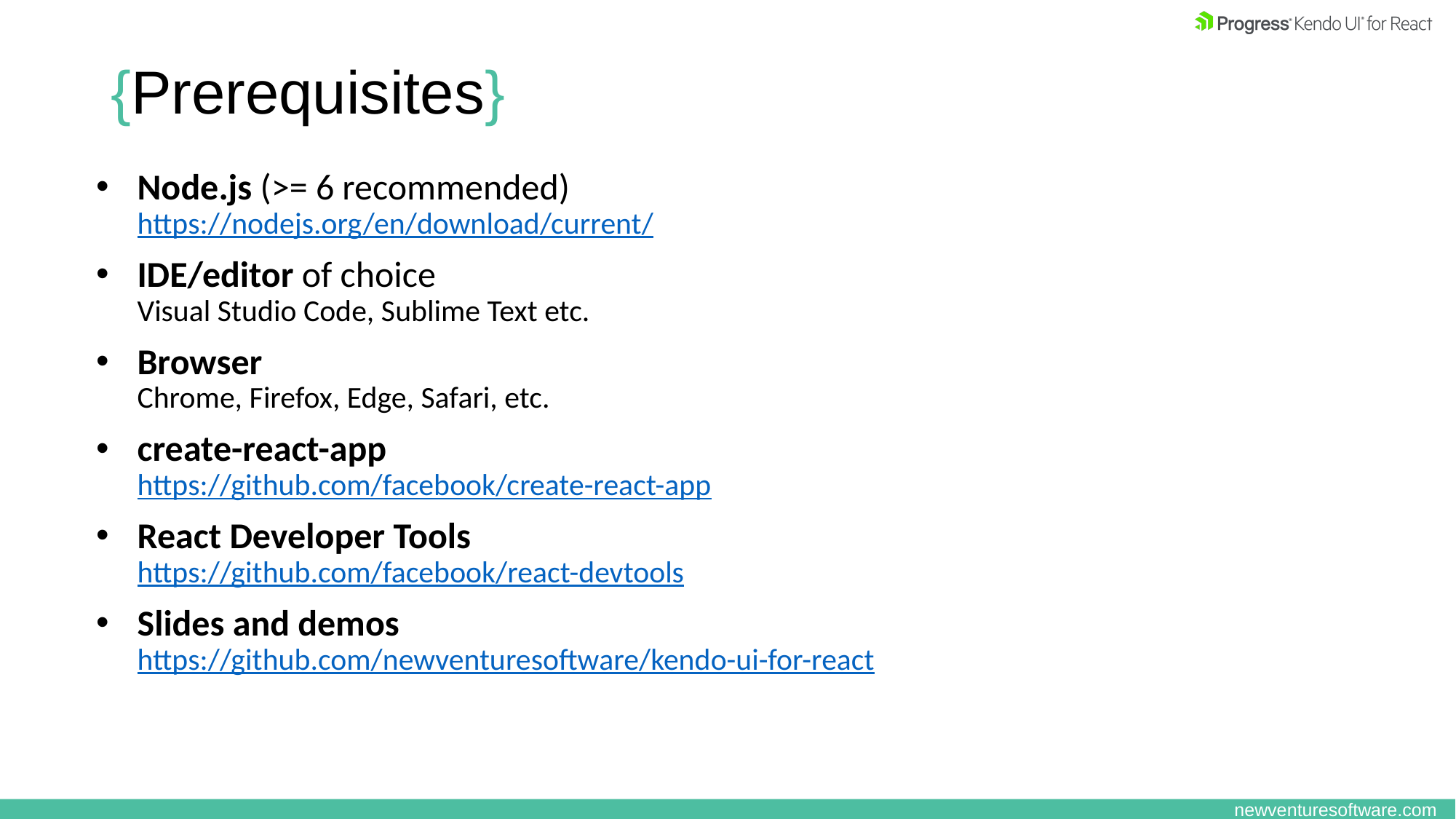

# {Prerequisites}
Node.js (>= 6 recommended)
https://nodejs.org/en/download/current/
IDE/editor of choice
Visual Studio Code, Sublime Text etc.
Browser
Chrome, Firefox, Edge, Safari, etc.
create-react-app
https://github.com/facebook/create-react-app
React Developer Tools
https://github.com/facebook/react-devtools
Slides and demos
https://github.com/newventuresoftware/kendo-ui-for-react